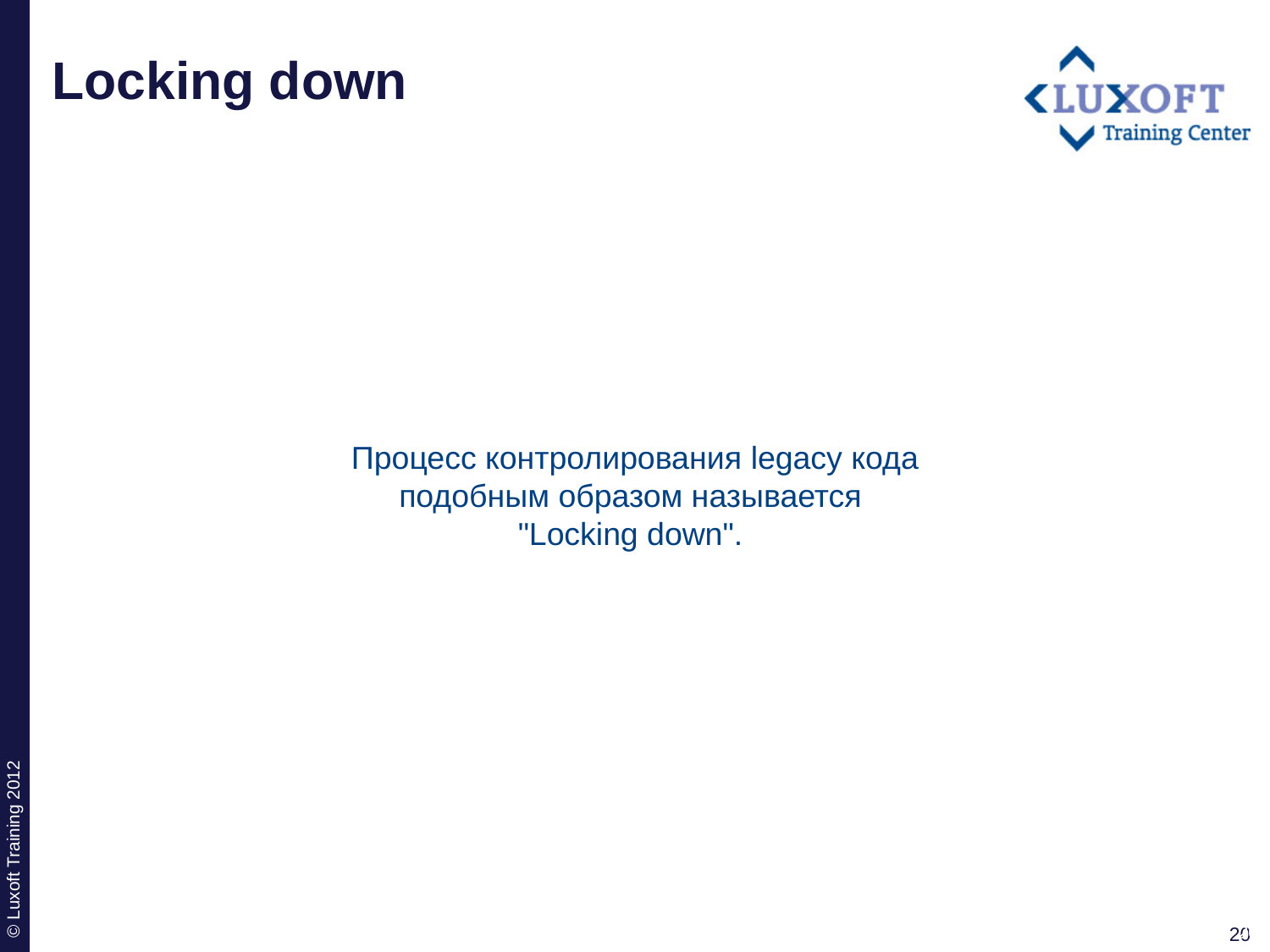

# Locking down
Процесс контролирования legacy кода подобным образом называется
"Locking down".